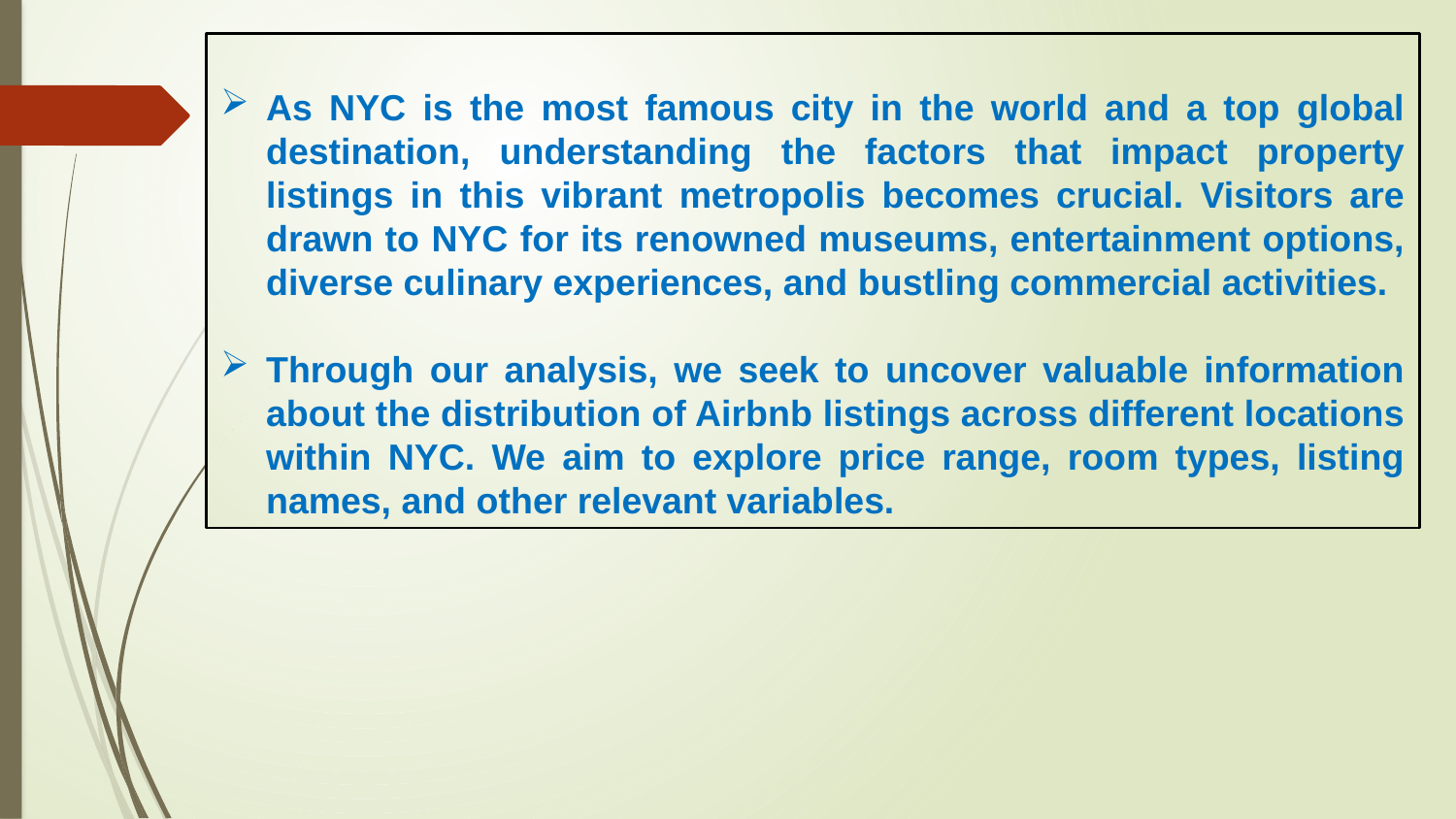

As NYC is the most famous city in the world and a top global destination, understanding the factors that impact property listings in this vibrant metropolis becomes crucial. Visitors are drawn to NYC for its renowned museums, entertainment options, diverse culinary experiences, and bustling commercial activities.

Through our analysis, we seek to uncover valuable information about the distribution of Airbnb listings across different locations within NYC. We aim to explore price range, room types, listing names, and other relevant variables.